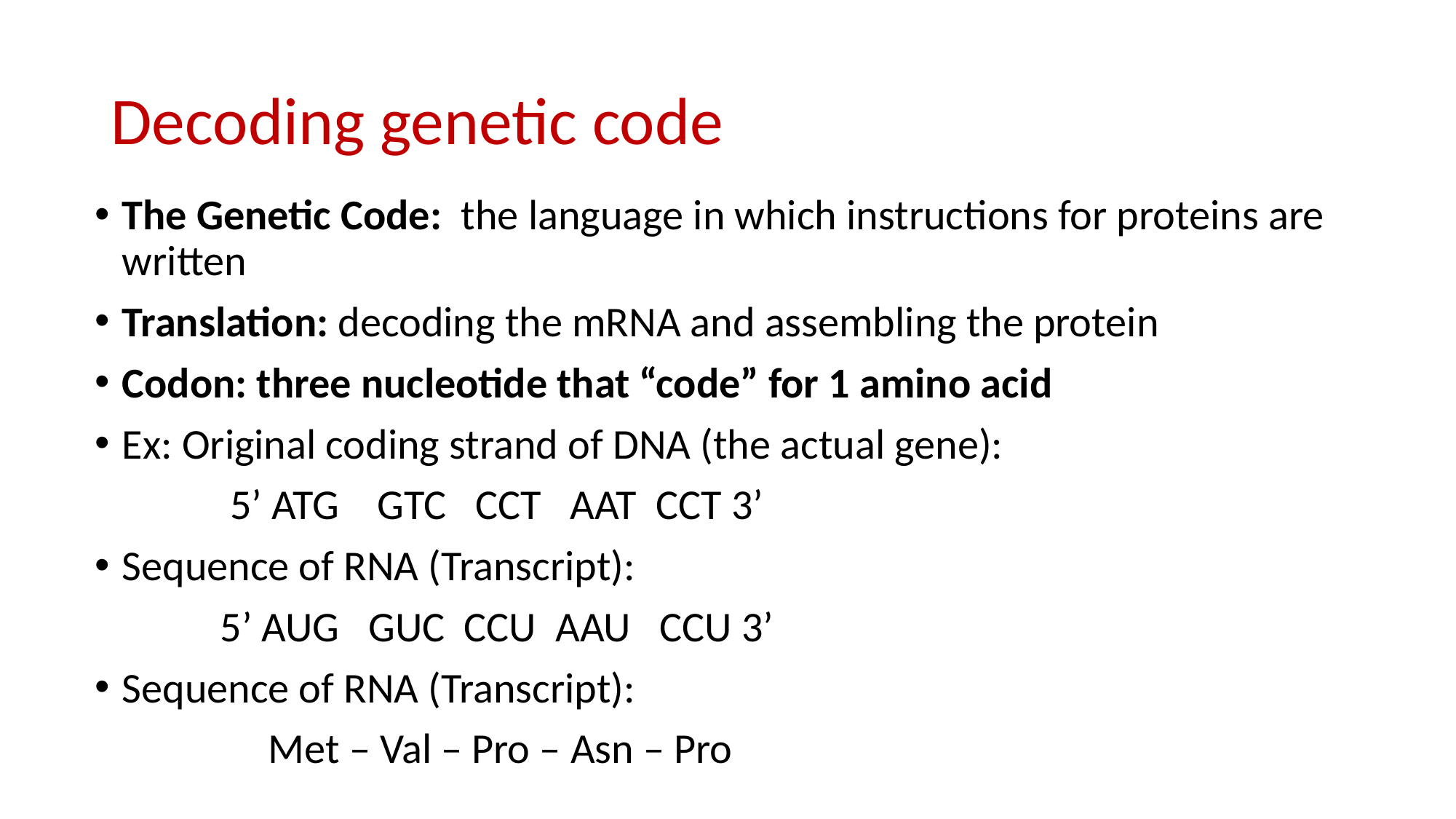

# Decoding genetic code
The Genetic Code:  the language in which instructions for proteins are written
Translation: decoding the mRNA and assembling the protein
Codon: three nucleotide that “code” for 1 amino acid
Ex: Original coding strand of DNA (the actual gene):
              5’ ATG    GTC   CCT   AAT  CCT 3’
Sequence of RNA (Transcript):
             5’ AUG   GUC  CCU  AAU   CCU 3’
Sequence of RNA (Transcript):
                  Met – Val – Pro – Asn – Pro